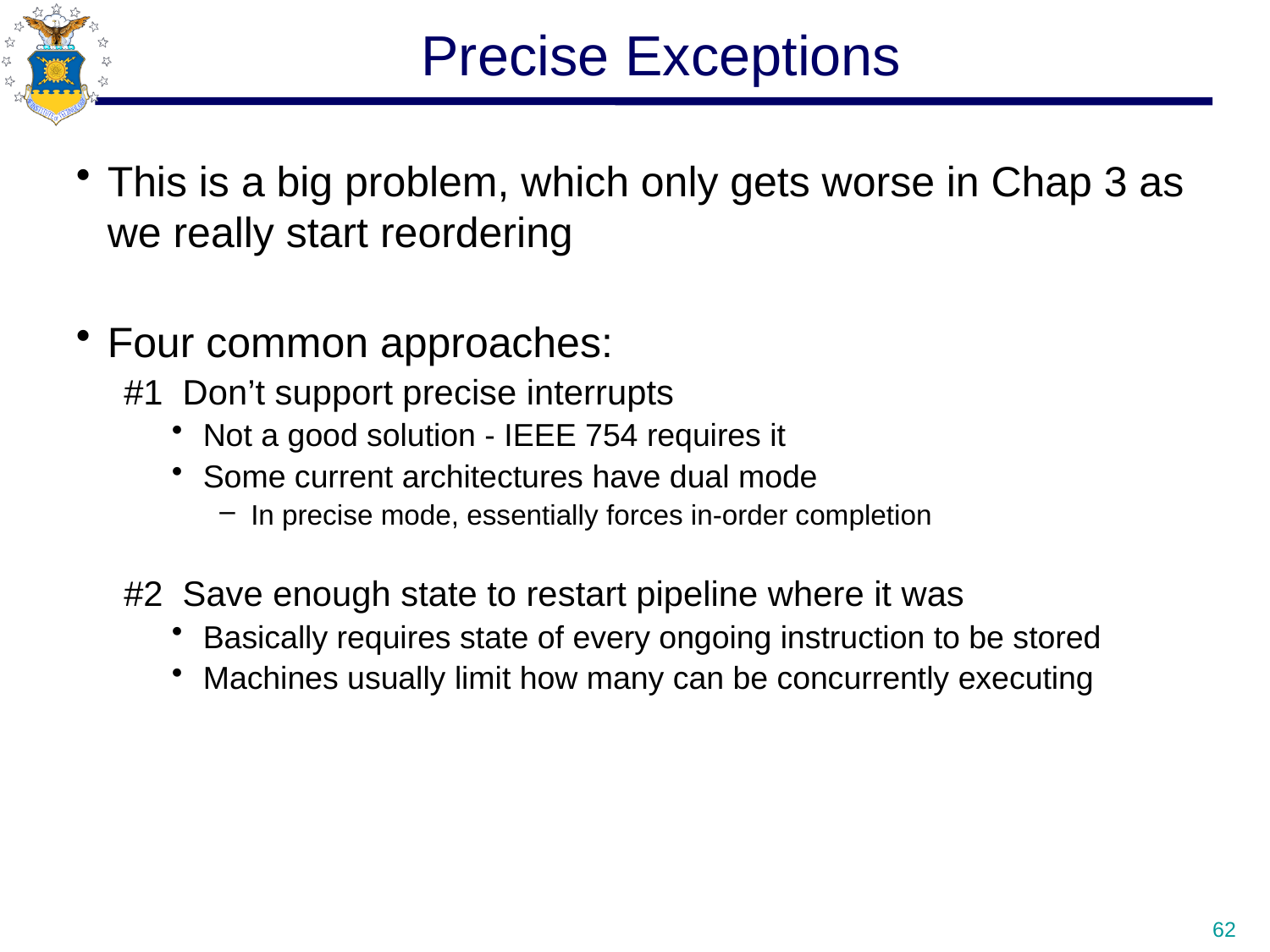

# Precise Exceptions
This is a big problem, which only gets worse in Chap 3 as we really start reordering

Four common approaches:
#1  Don’t support precise interrupts
Not a good solution - IEEE 754 requires it
Some current architectures have dual mode
In precise mode, essentially forces in-order completion

#2  Save enough state to restart pipeline where it was
Basically requires state of every ongoing instruction to be stored
Machines usually limit how many can be concurrently executing
62